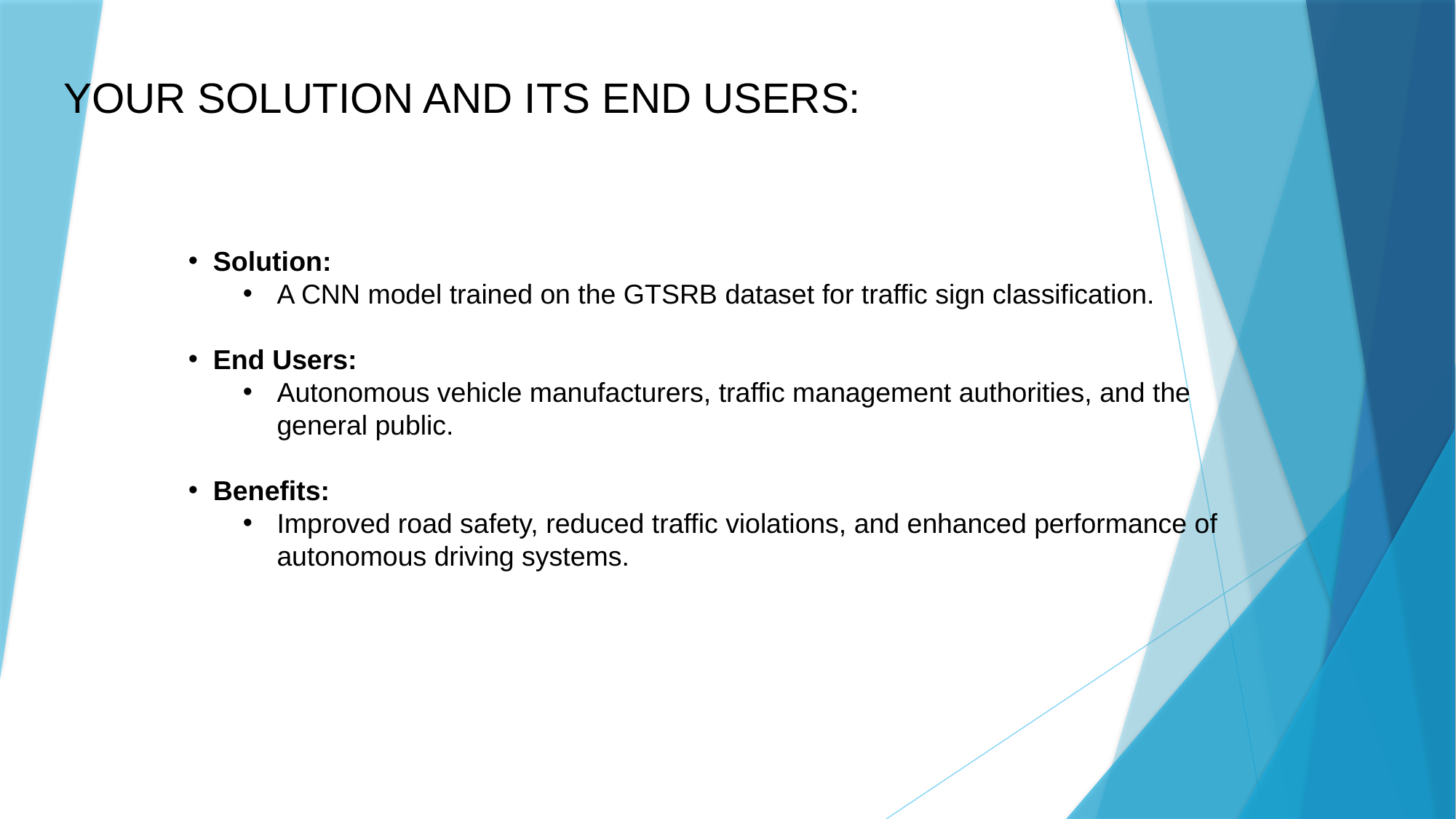

YOUR SOLUTION AND ITS END USERS:
  Solution:
A CNN model trained on the GTSRB dataset for traffic sign classification.

  End Users:
Autonomous vehicle manufacturers, traffic management authorities, and the general public.

  Benefits:
Improved road safety, reduced traffic violations, and enhanced performance of autonomous driving systems.